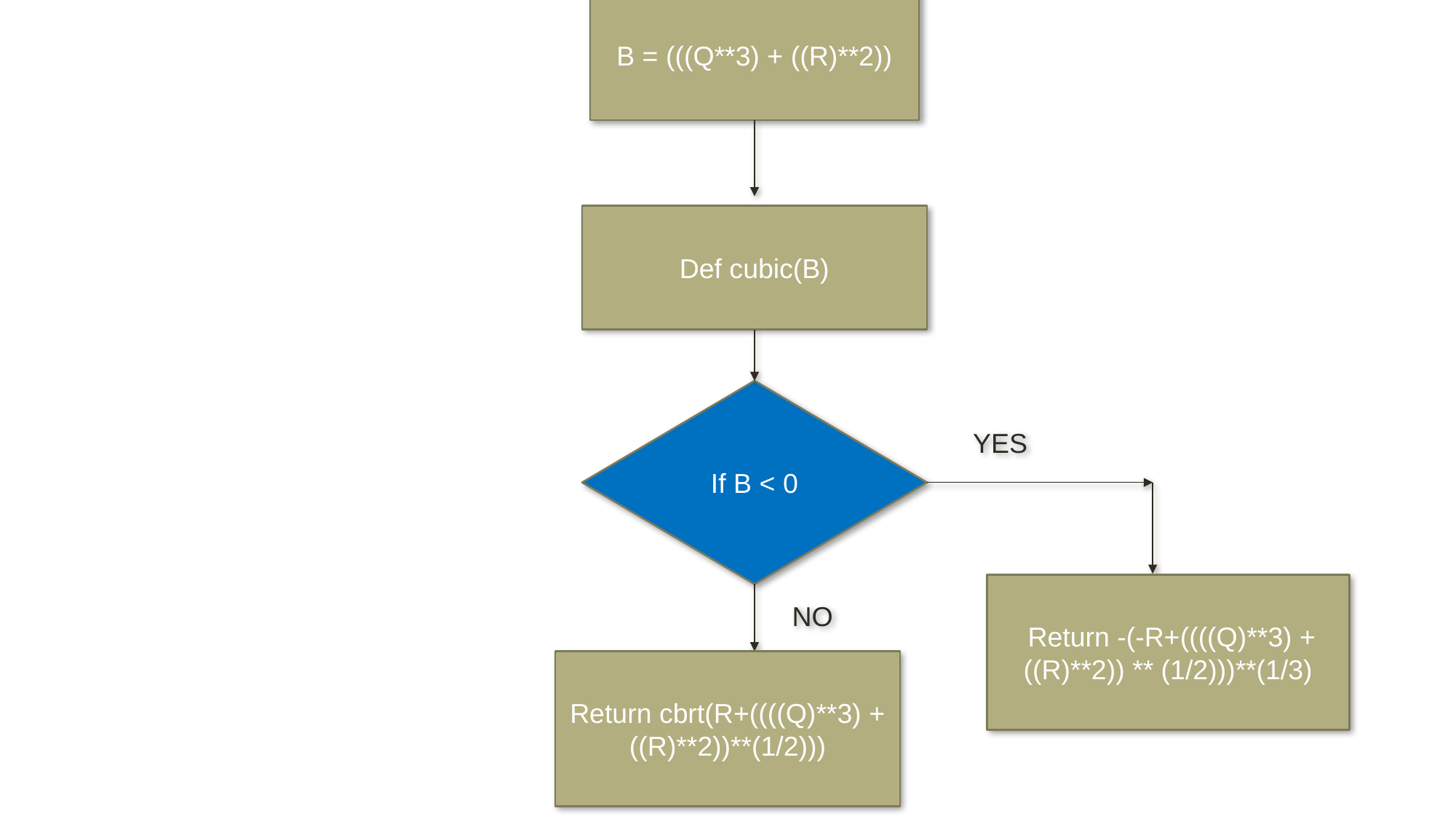

B = (((Q**3) + ((R)**2))
Def cubic(B)
If B < 0
YES
 Return -(-R+((((Q)**3) + ((R)**2)) ** (1/2)))**(1/3)
NO
Return cbrt(R+((((Q)**3) + ((R)**2))**(1/2)))